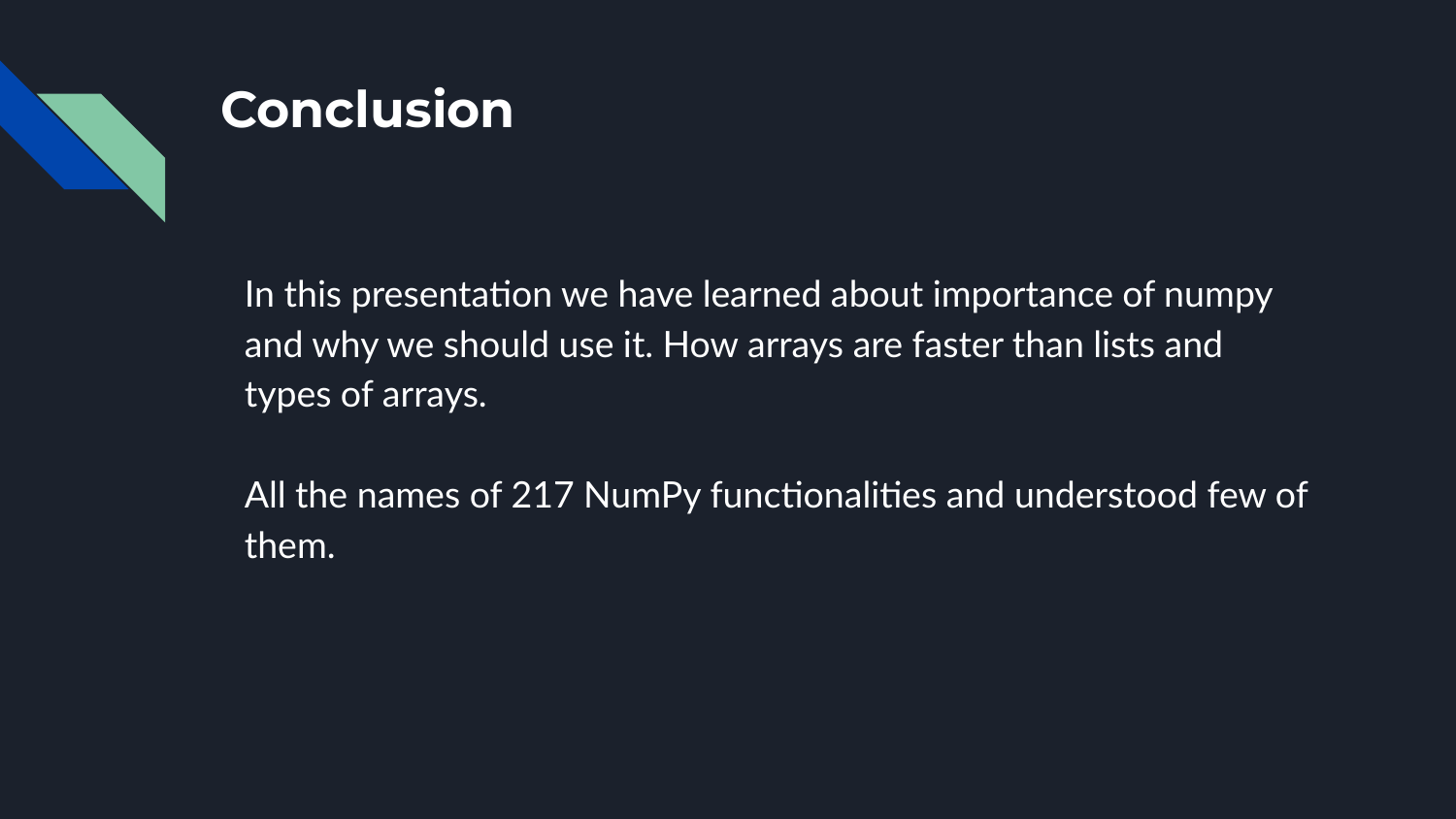

# Conclusion
In this presentation we have learned about importance of numpy and why we should use it. How arrays are faster than lists and types of arrays.

All the names of 217 NumPy functionalities and understood few of them.